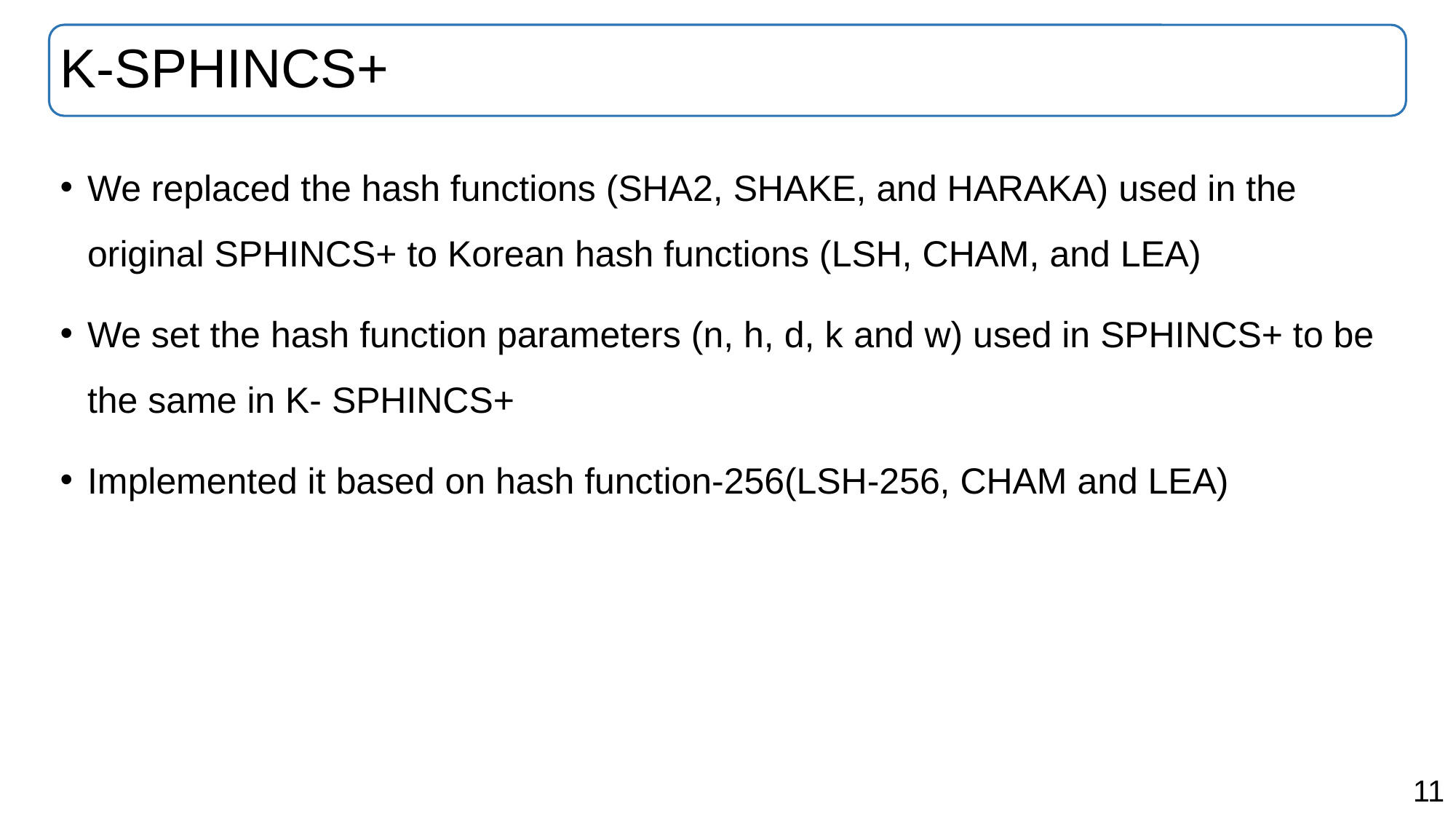

# K-SPHINCS+
We replaced the hash functions (SHA2, SHAKE, and HARAKA) used in the      original SPHINCS+ to Korean hash functions (LSH, CHAM, and LEA)
We set the hash function parameters (n, h, d, k and w) used in SPHINCS+ to be the same in K- SPHINCS+
Implemented it based on hash function-256(LSH-256, CHAM and LEA)